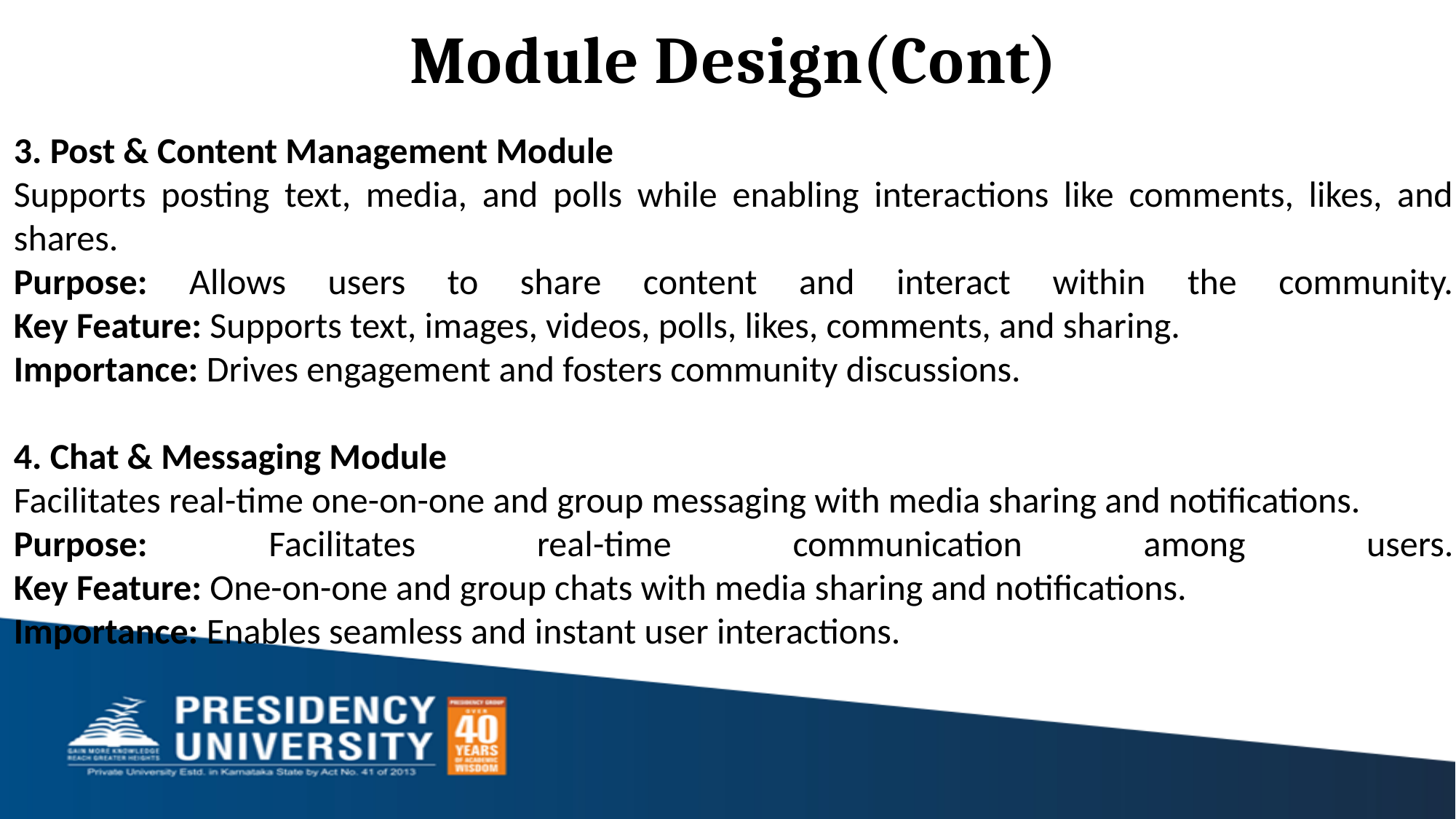

# Module Design(Cont)
3. Post & Content Management Module
Supports posting text, media, and polls while enabling interactions like comments, likes, and shares.
Purpose: Allows users to share content and interact within the community.
Key Feature: Supports text, images, videos, polls, likes, comments, and sharing.
Importance: Drives engagement and fosters community discussions.

4. Chat & Messaging Module
Facilitates real-time one-on-one and group messaging with media sharing and notifications.
Purpose: Facilitates real-time communication among users.
Key Feature: One-on-one and group chats with media sharing and notifications.
Importance: Enables seamless and instant user interactions.